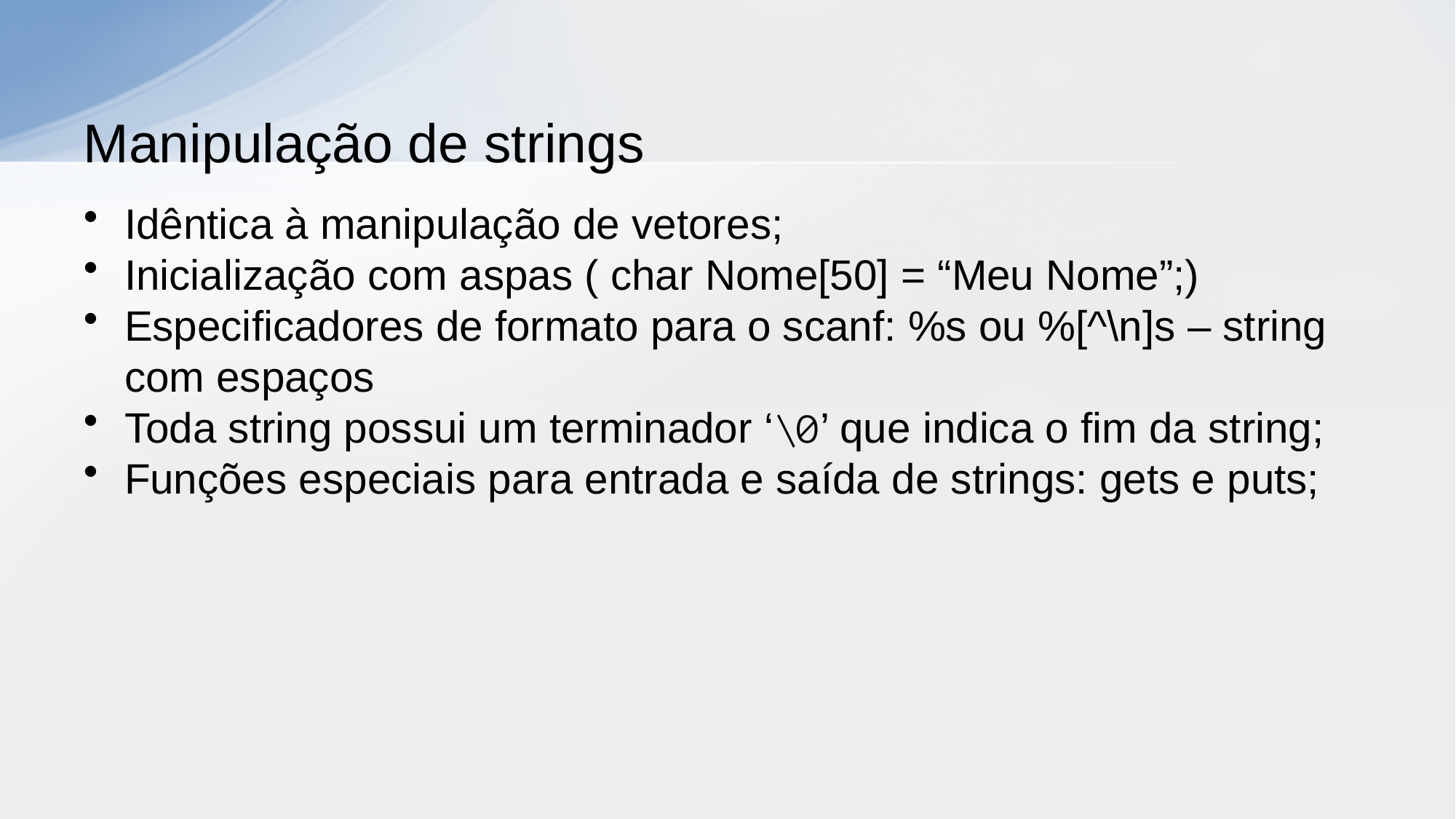

# Manipulação de strings
Idêntica à manipulação de vetores;
Inicialização com aspas ( char Nome[50] = “Meu Nome”;)
Especificadores de formato para o scanf: %s ou %[^\n]s – string com espaços
Toda string possui um terminador ‘\0’ que indica o fim da string;
Funções especiais para entrada e saída de strings: gets e puts;